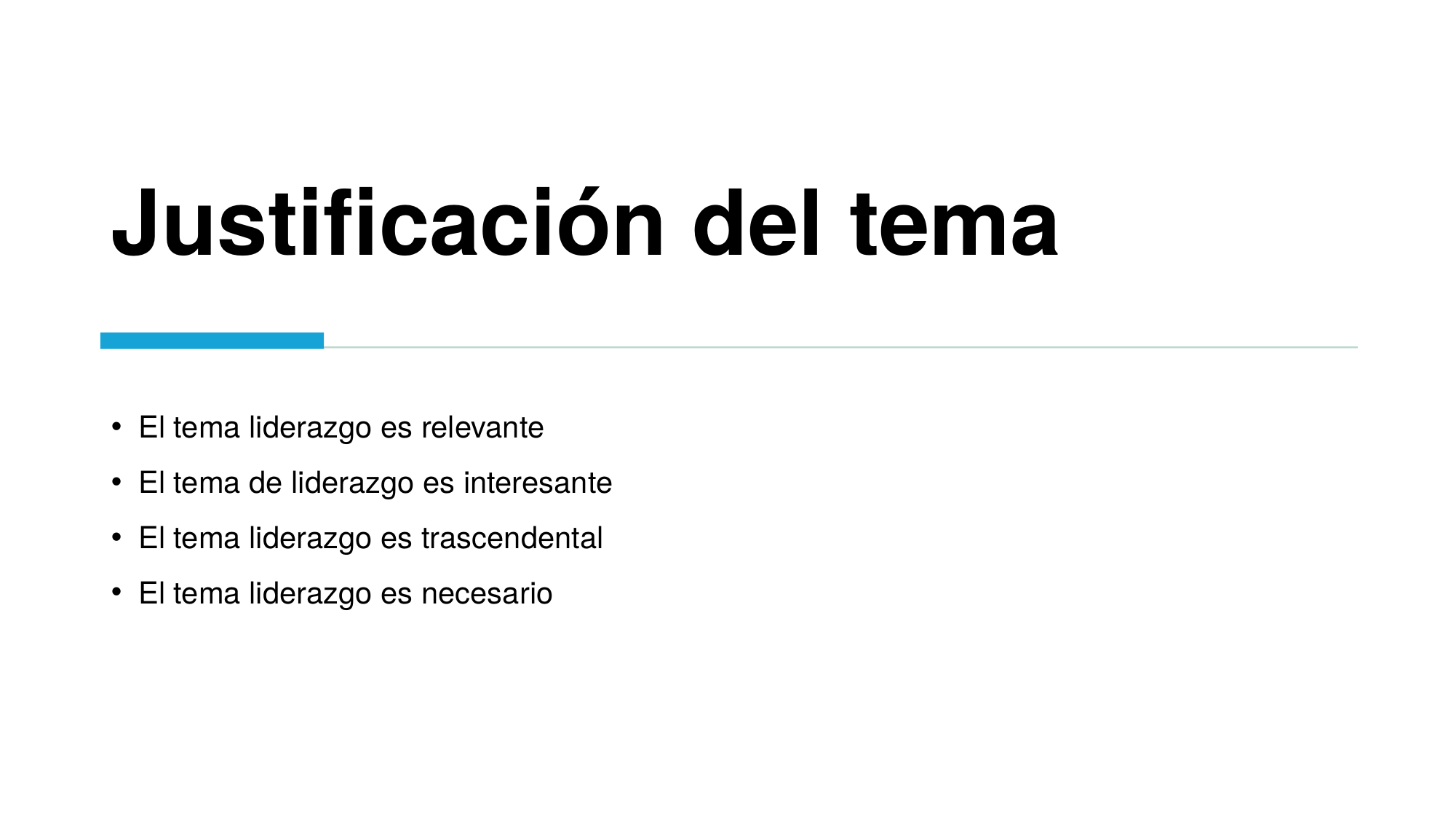

# Justificación del tema

El tema liderazgo es relevante
El tema de liderazgo es interesante
El tema liderazgo es trascendental
El tema liderazgo es necesario